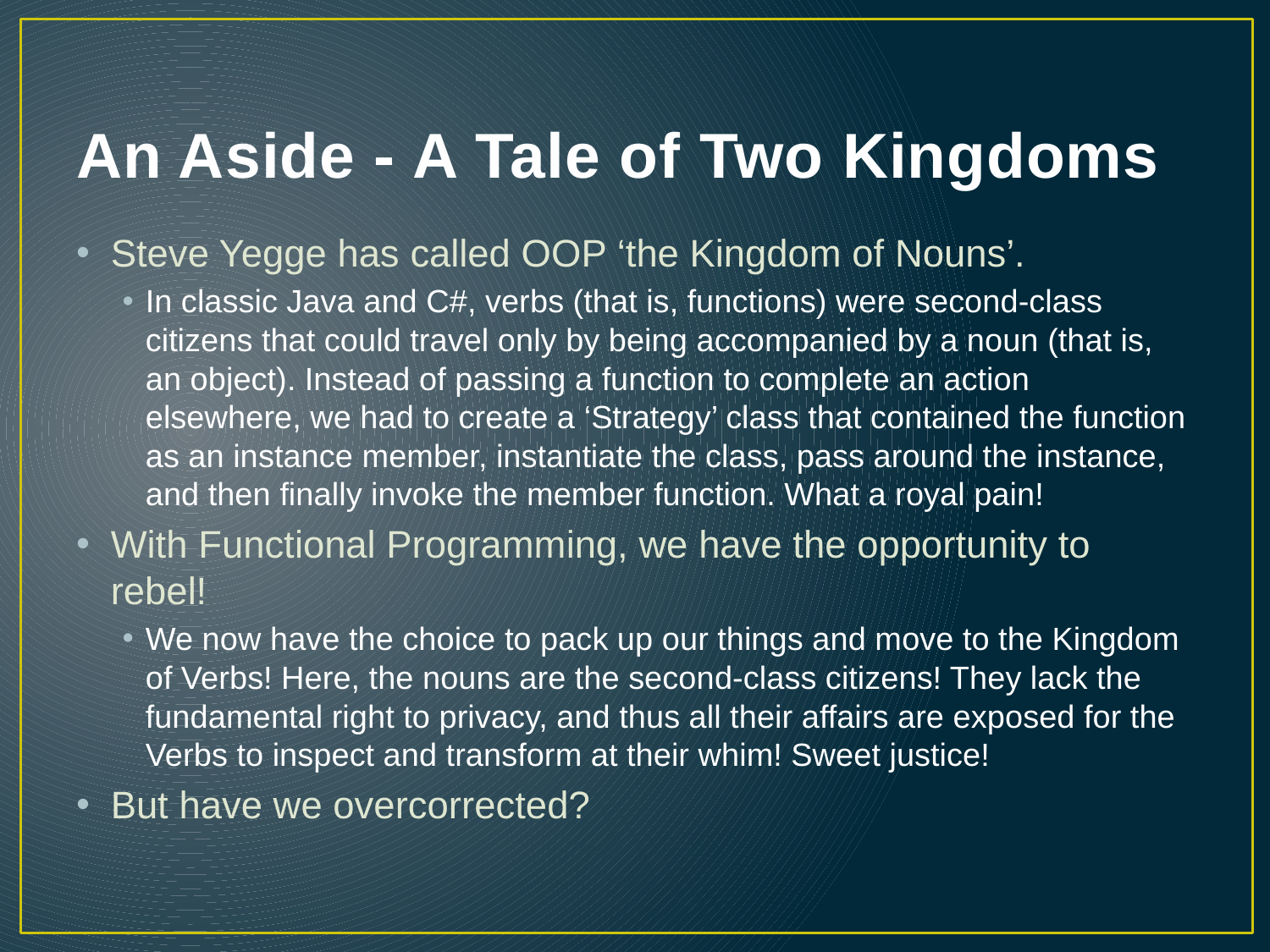

# An Aside - A Tale of Two Kingdoms
Steve Yegge has called OOP ‘the Kingdom of Nouns’.
In classic Java and C#, verbs (that is, functions) were second-class citizens that could travel only by being accompanied by a noun (that is, an object). Instead of passing a function to complete an action elsewhere, we had to create a ‘Strategy’ class that contained the function as an instance member, instantiate the class, pass around the instance, and then finally invoke the member function. What a royal pain!
With Functional Programming, we have the opportunity to rebel!
We now have the choice to pack up our things and move to the Kingdom of Verbs! Here, the nouns are the second-class citizens! They lack the fundamental right to privacy, and thus all their affairs are exposed for the Verbs to inspect and transform at their whim! Sweet justice!
But have we overcorrected?